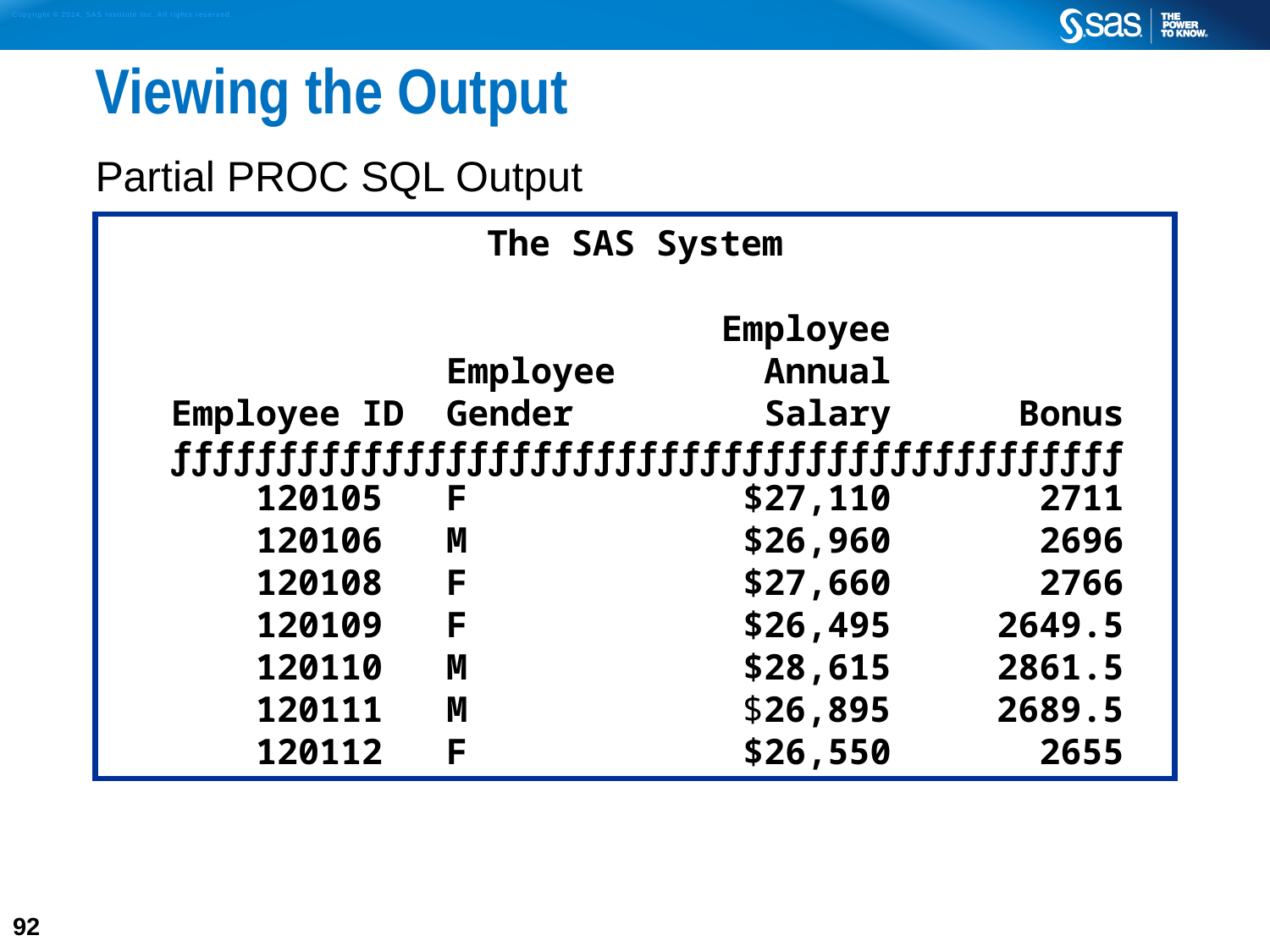

# Viewing the Output
Partial PROC SQL Output
The SAS System

                             Employee
                Employee       Annual
   Employee ID  Gender         Salary      Bonus
   ƒƒƒƒƒƒƒƒƒƒƒƒƒƒƒƒƒƒƒƒƒƒƒƒƒƒƒƒƒƒƒƒƒƒƒƒƒƒƒƒƒƒƒƒƒ
       120105   F             $27,110       2711
       120106   M             $26,960       2696
       120108   F             $27,660       2766
       120109   F             $26,495     2649.5
       120110   M             $28,615     2861.5
       120111   M             $26,895     2689.5
       120112   F             $26,550       2655